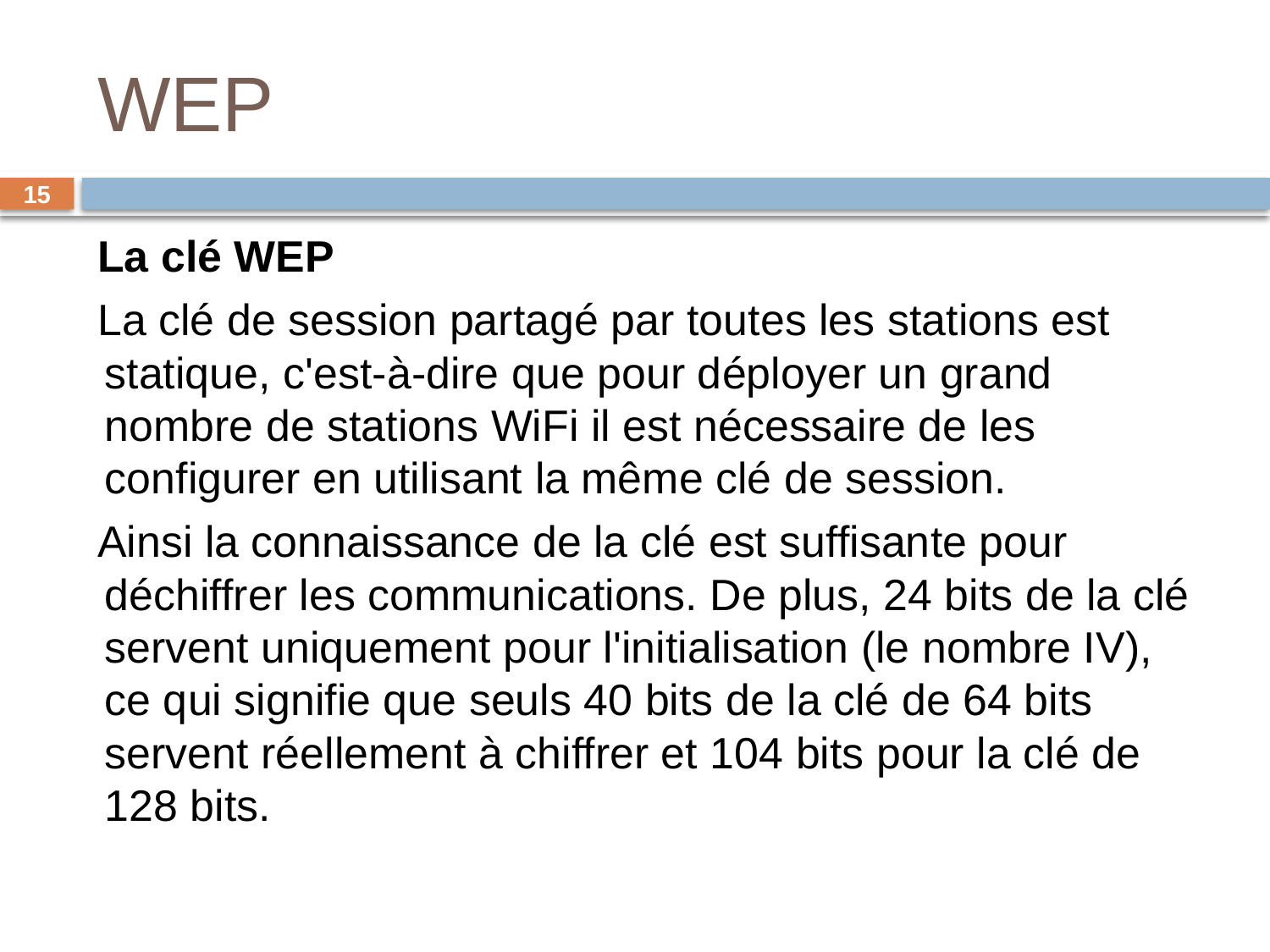

# WEP
15
La clé WEP
La clé de session partagé par toutes les stations est statique, c'est-à-dire que pour déployer un grand nombre de stations WiFi il est nécessaire de les configurer en utilisant la même clé de session.
Ainsi la connaissance de la clé est suffisante pour déchiffrer les communications. De plus, 24 bits de la clé servent uniquement pour l'initialisation (le nombre IV), ce qui signifie que seuls 40 bits de la clé de 64 bits servent réellement à chiffrer et 104 bits pour la clé de 128 bits.